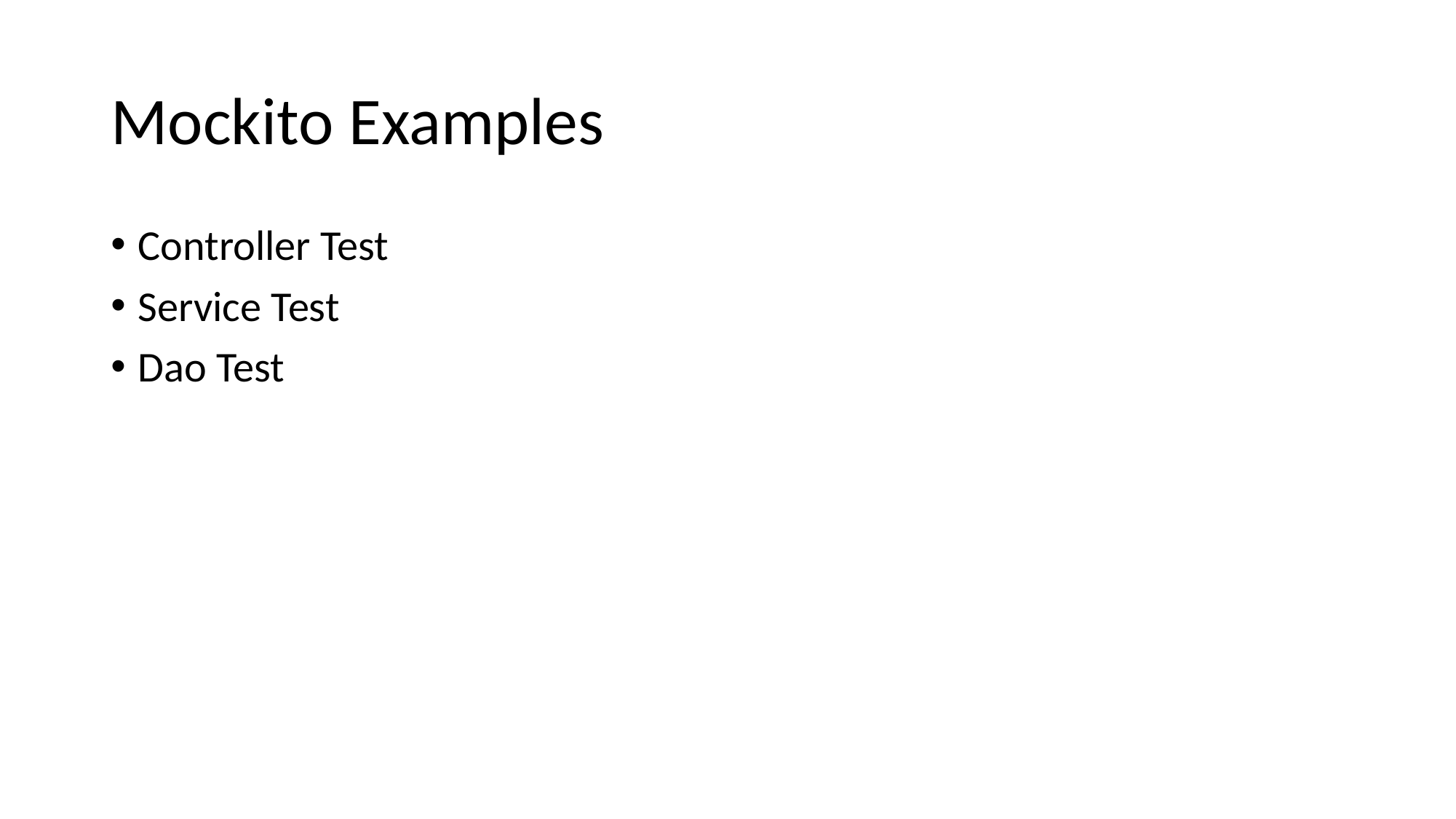

# Mockito Examples
Controller Test
Service Test
Dao Test